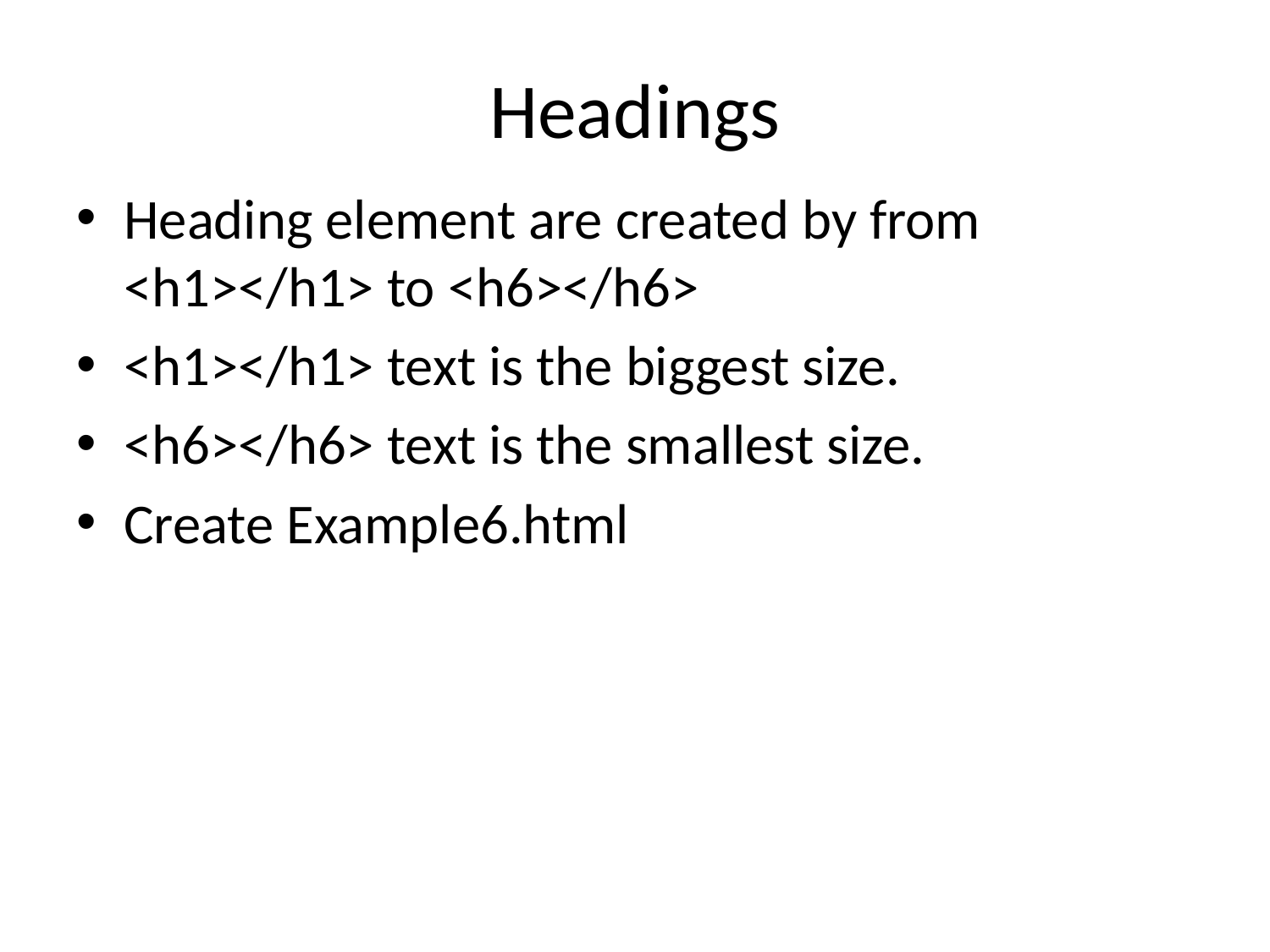

# Headings
Heading element are created by from <h1></h1> to <h6></h6>
<h1></h1> text is the biggest size.
<h6></h6> text is the smallest size.
Create Example6.html